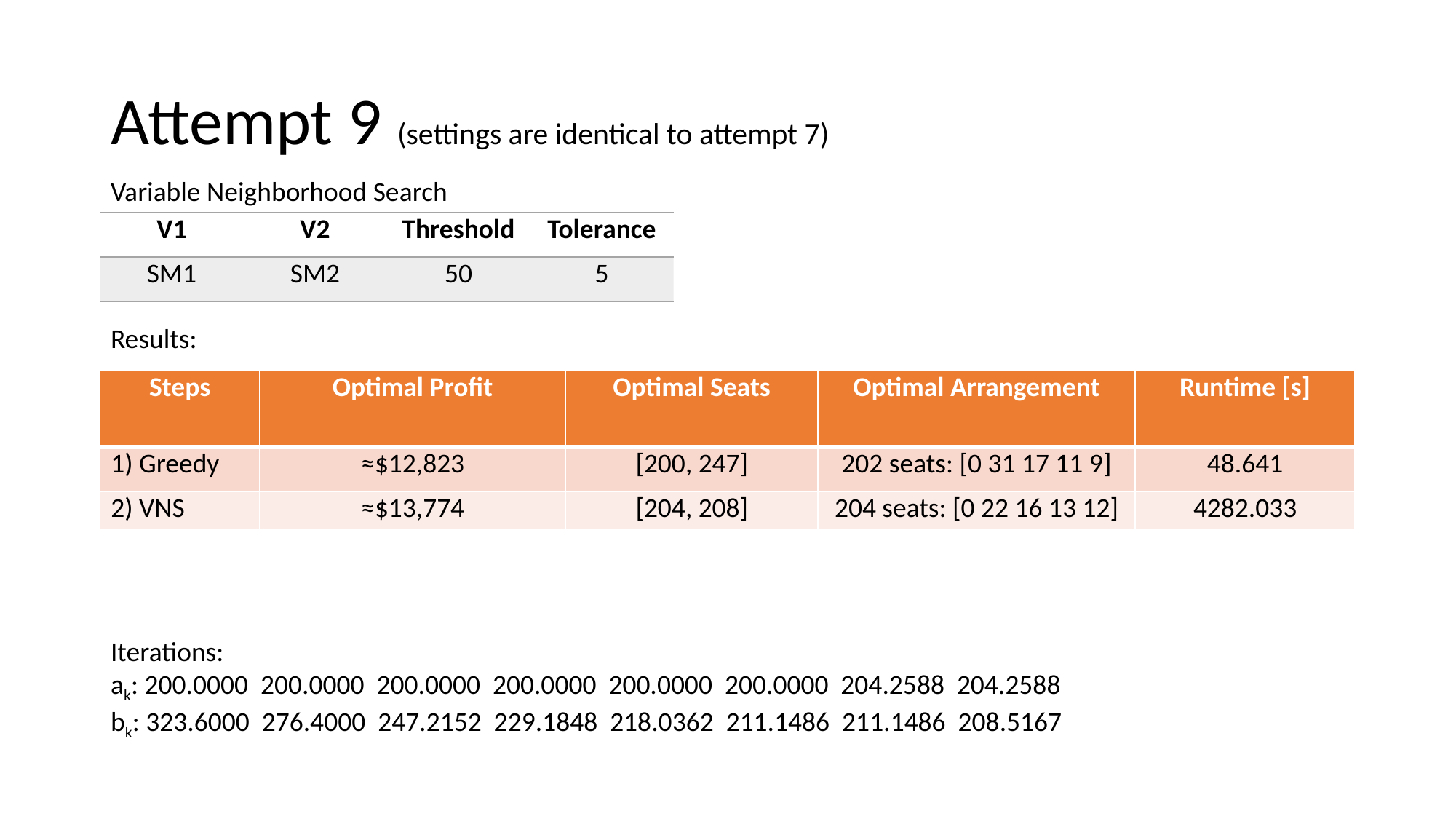

# Attempt 9 (settings are identical to attempt 7)
Variable Neighborhood Search
| V1 | V2 | Threshold | Tolerance |
| --- | --- | --- | --- |
| SM1 | SM2 | 50 | 5 |
Results:
| Steps | Optimal Profit | Optimal Seats | Optimal Arrangement | Runtime [s] |
| --- | --- | --- | --- | --- |
| 1) Greedy | ≈$12,823 | [200, 247] | 202 seats: [0 31 17 11 9] | 48.641 |
| 2) VNS | ≈$13,774 | [204, 208] | 204 seats: [0 22 16 13 12] | 4282.033 |
Iterations:
ak: 200.0000  200.0000  200.0000  200.0000  200.0000  200.0000  204.2588  204.2588
bk: 323.6000  276.4000  247.2152  229.1848  218.0362  211.1486  211.1486  208.5167